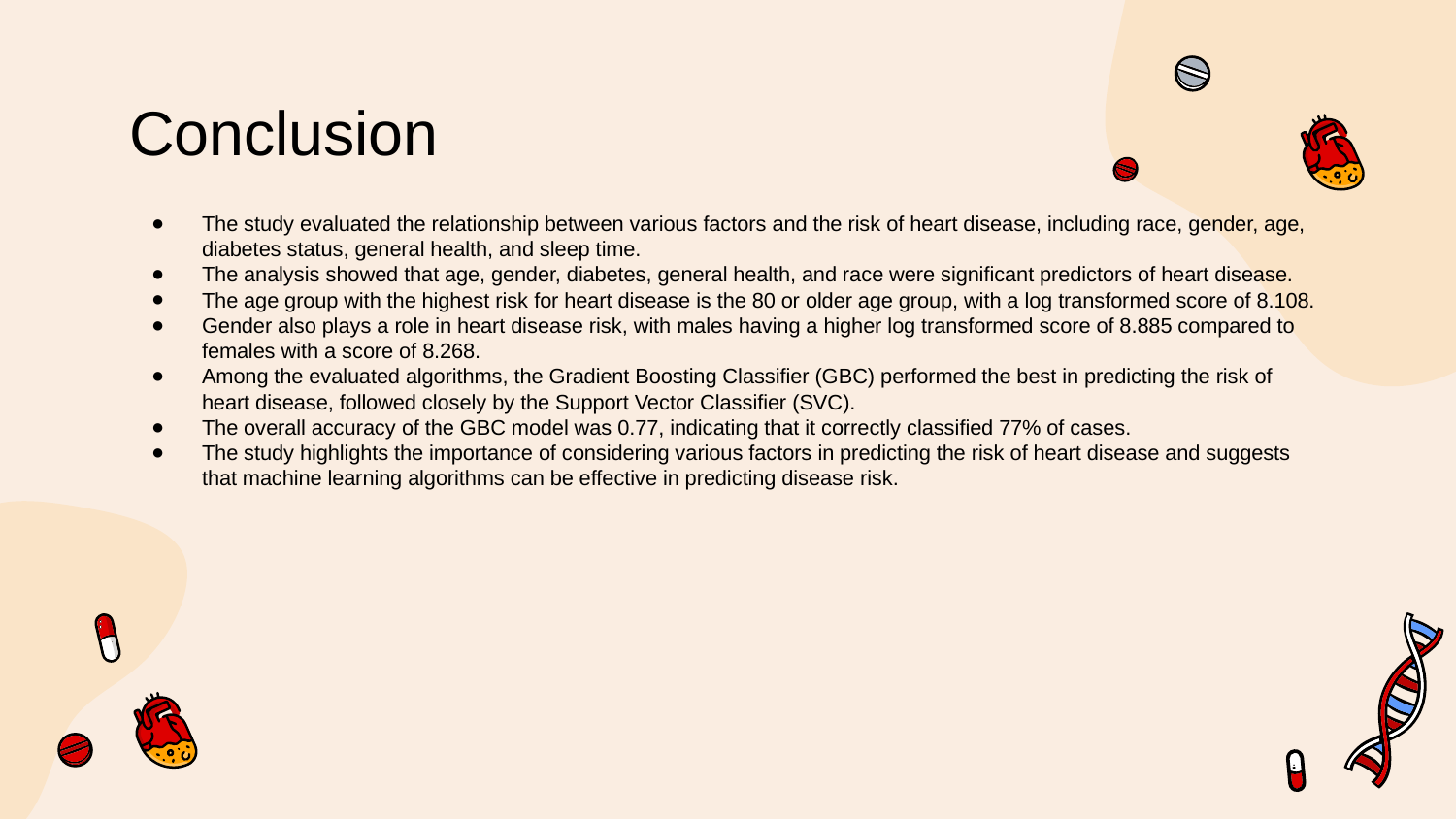

# Conclusion

The study evaluated the relationship between various factors and the risk of heart disease, including race, gender, age, diabetes status, general health, and sleep time.
The analysis showed that age, gender, diabetes, general health, and race were significant predictors of heart disease.
The age group with the highest risk for heart disease is the 80 or older age group, with a log transformed score of 8.108.
Gender also plays a role in heart disease risk, with males having a higher log transformed score of 8.885 compared to females with a score of 8.268.
Among the evaluated algorithms, the Gradient Boosting Classifier (GBC) performed the best in predicting the risk of heart disease, followed closely by the Support Vector Classifier (SVC).
The overall accuracy of the GBC model was 0.77, indicating that it correctly classified 77% of cases.
The study highlights the importance of considering various factors in predicting the risk of heart disease and suggests that machine learning algorithms can be effective in predicting disease risk.